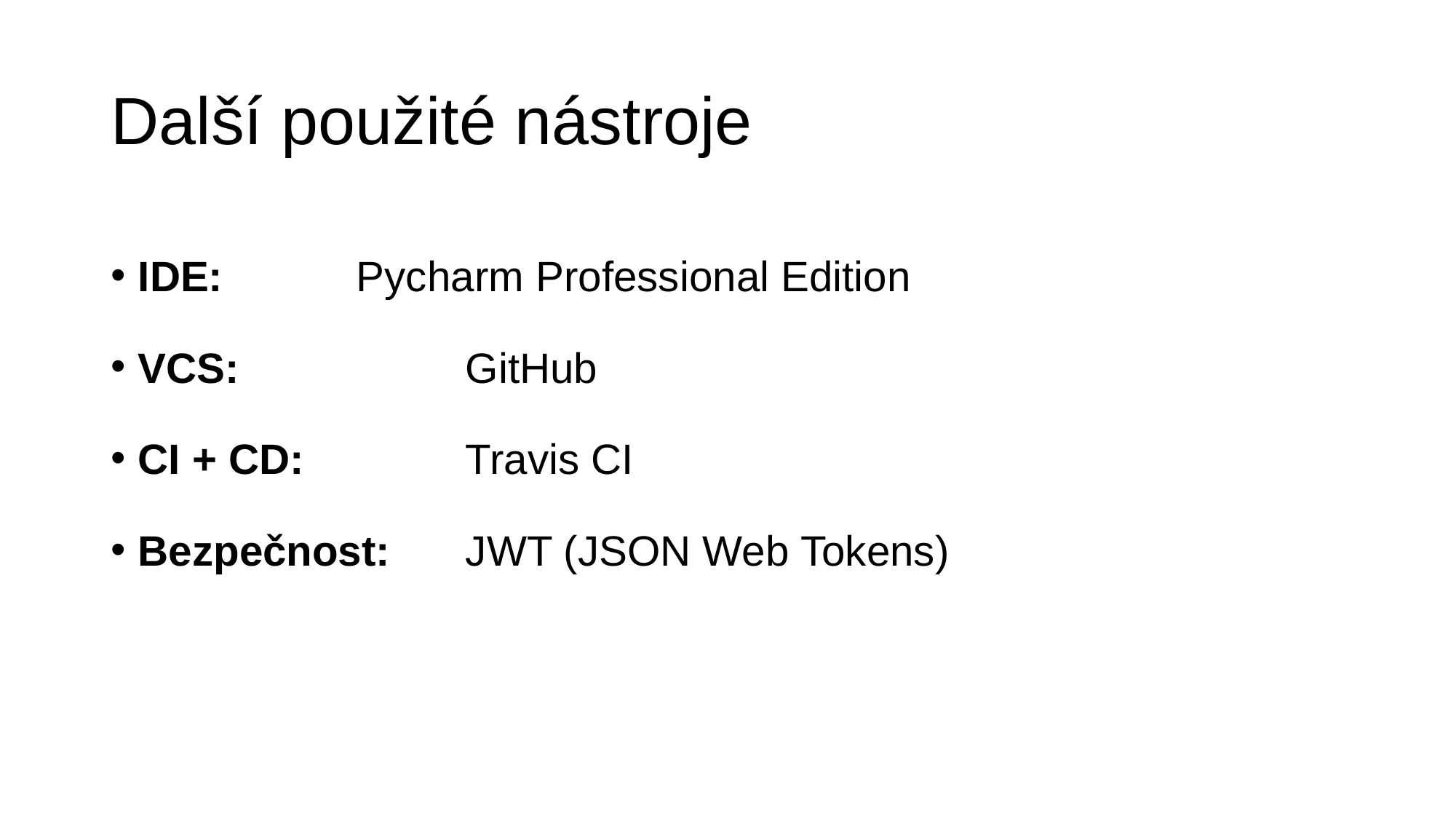

# Další použité nástroje
IDE: 		Pycharm Professional Edition
VCS: 		GitHub
CI + CD: 		Travis CI
Bezpečnost: 	JWT (JSON Web Tokens)